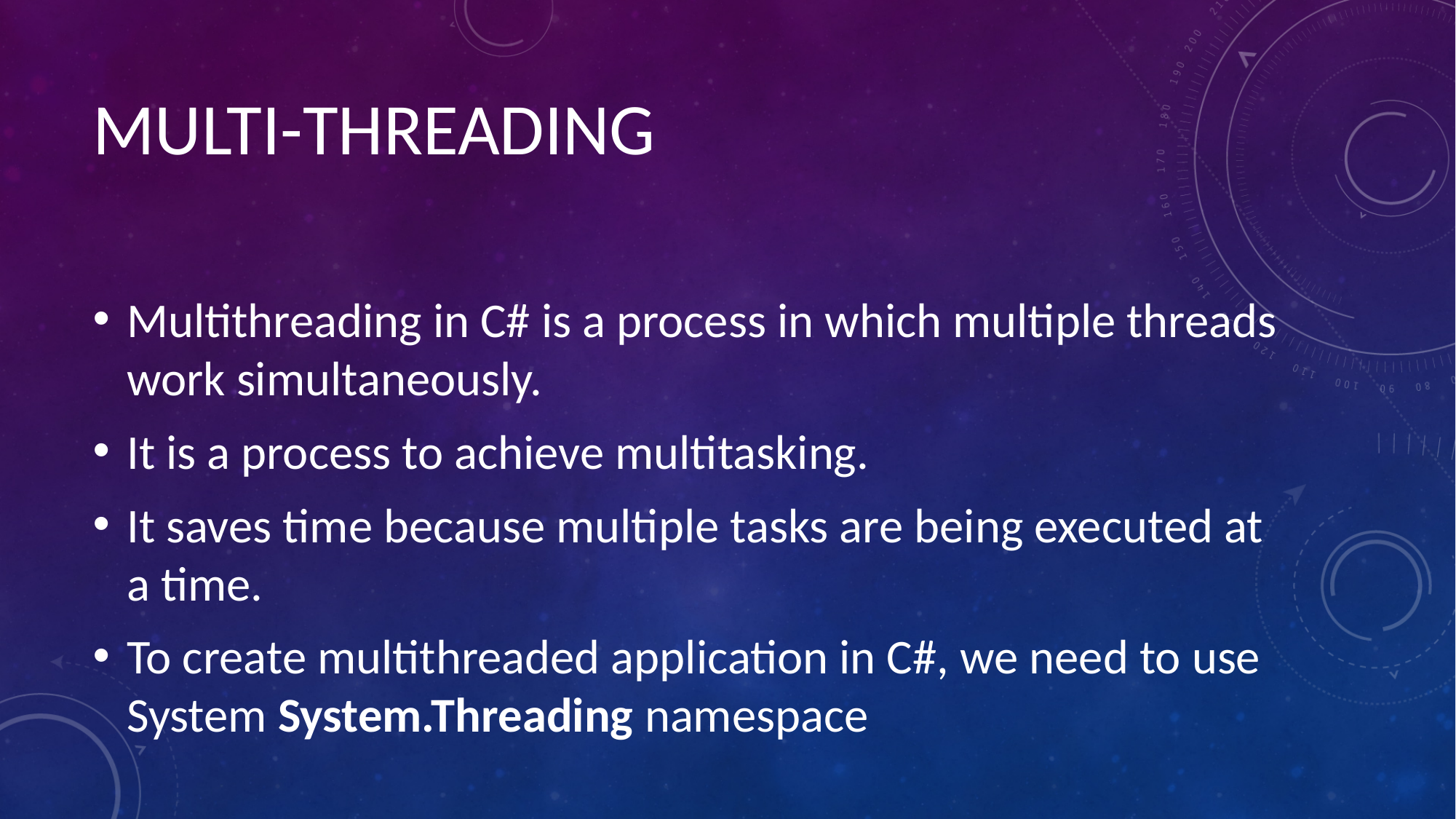

# Multi-threading
Multithreading in C# is a process in which multiple threads work simultaneously.
It is a process to achieve multitasking.
It saves time because multiple tasks are being executed at a time.
To create multithreaded application in C#, we need to use System System.Threading namespace